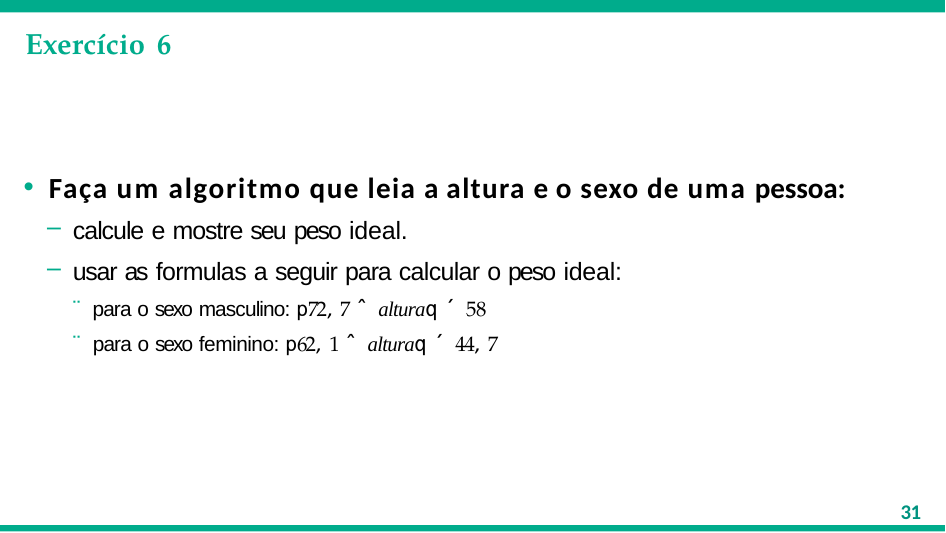

# Exercício 6
Faça um algoritmo que leia a altura e o sexo de uma pessoa:
calcule e mostre seu peso ideal.
usar as formulas a seguir para calcular o peso ideal:
¨ para o sexo masculino: p72, 7 ˆ alturaq ´ 58
¨ para o sexo feminino: p62, 1 ˆ alturaq ´ 44, 7
31